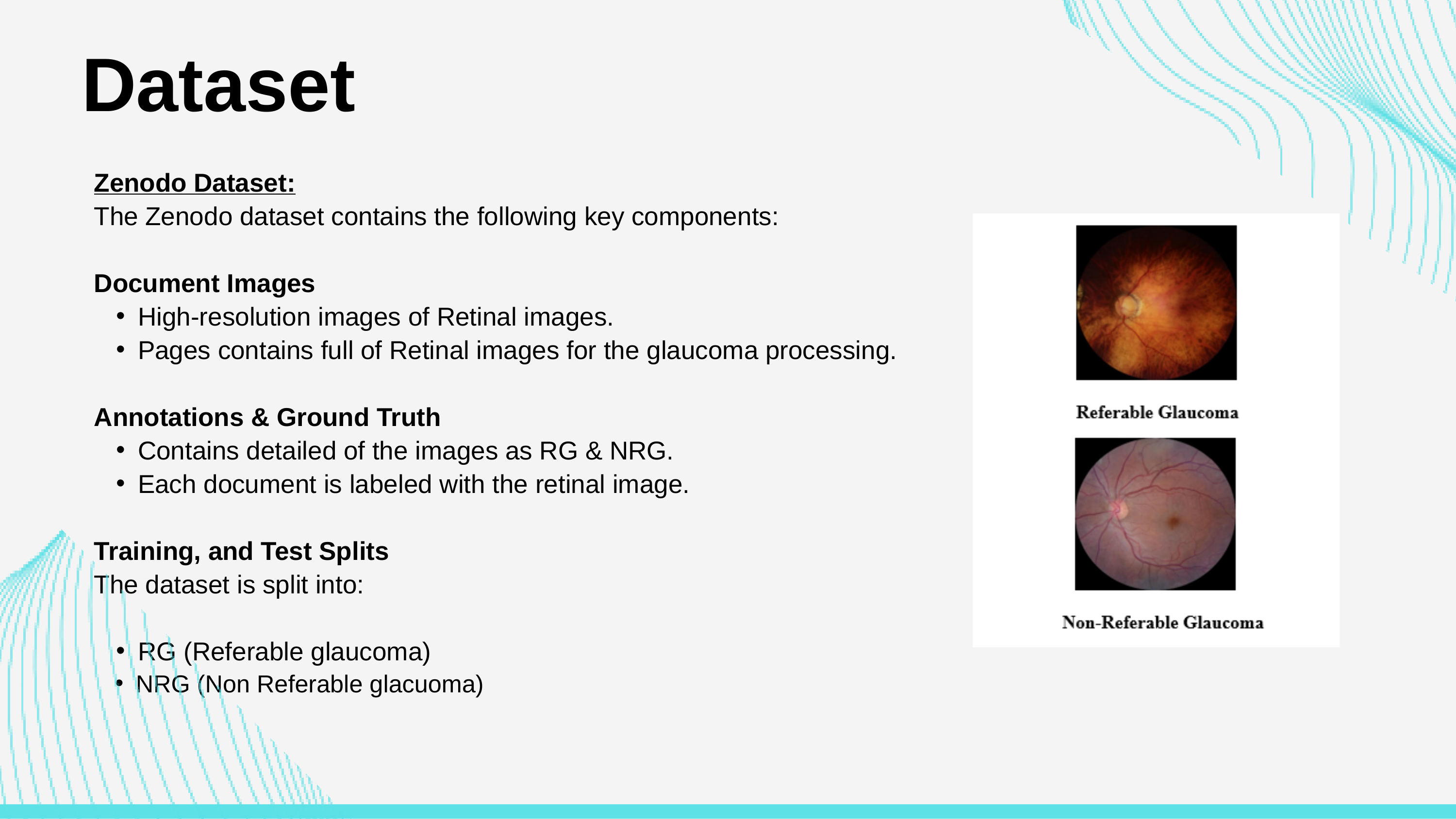

Dataset
Zenodo Dataset:
The Zenodo dataset contains the following key components:

Document Images
High-resolution images of Retinal images.
Pages contains full of Retinal images for the glaucoma processing.

Annotations & Ground Truth
Contains detailed of the images as RG & NRG.
Each document is labeled with the retinal image.

Training, and Test Splits
The dataset is split into:

RG (Referable glaucoma)
NRG (Non Referable glacuoma)